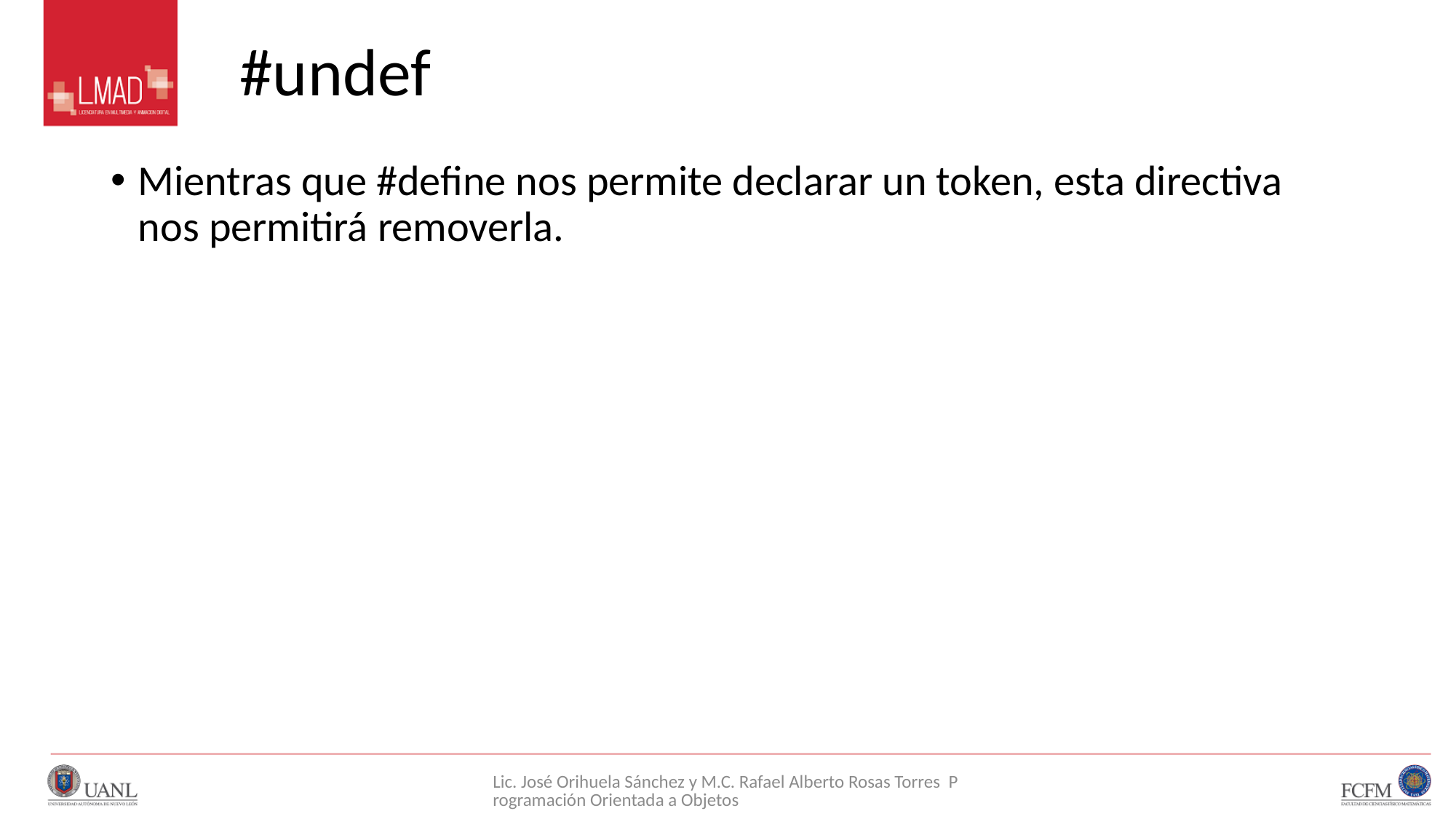

# #undef
Mientras que #define nos permite declarar un token, esta directiva nos permitirá removerla.
Lic. José Orihuela Sánchez y M.C. Rafael Alberto Rosas Torres  Programación Orientada a Objetos